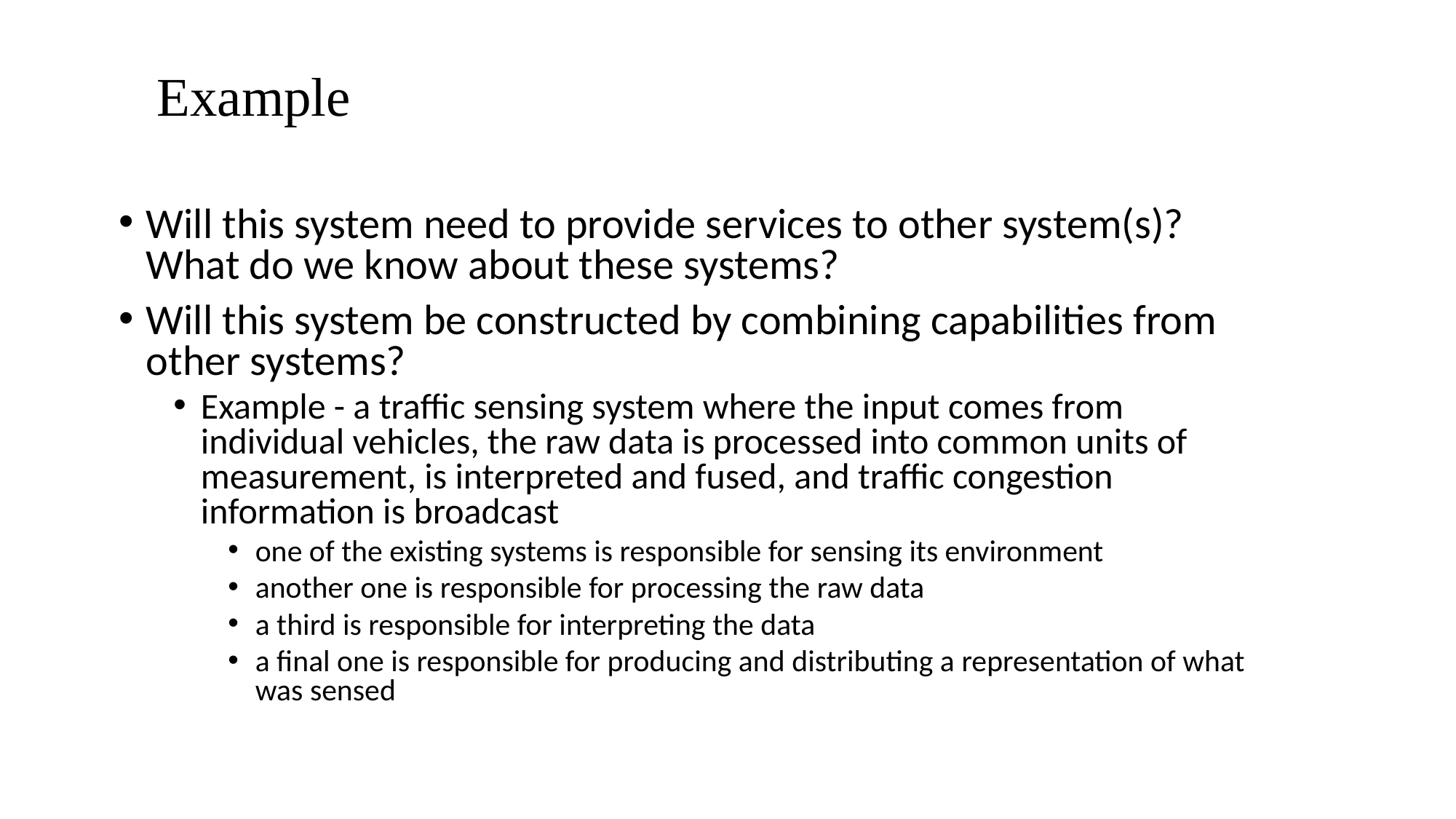

# Example
Will this system need to provide services to other system(s)? What do we know about these systems?
Will this system be constructed by combining capabilities from other systems?
Example - a traffic sensing system where the input comes from individual vehicles, the raw data is processed into common units of measurement, is interpreted and fused, and traffic congestion information is broadcast
one of the existing systems is responsible for sensing its environment
another one is responsible for processing the raw data
a third is responsible for interpreting the data
a final one is responsible for producing and distributing a representation of what was sensed